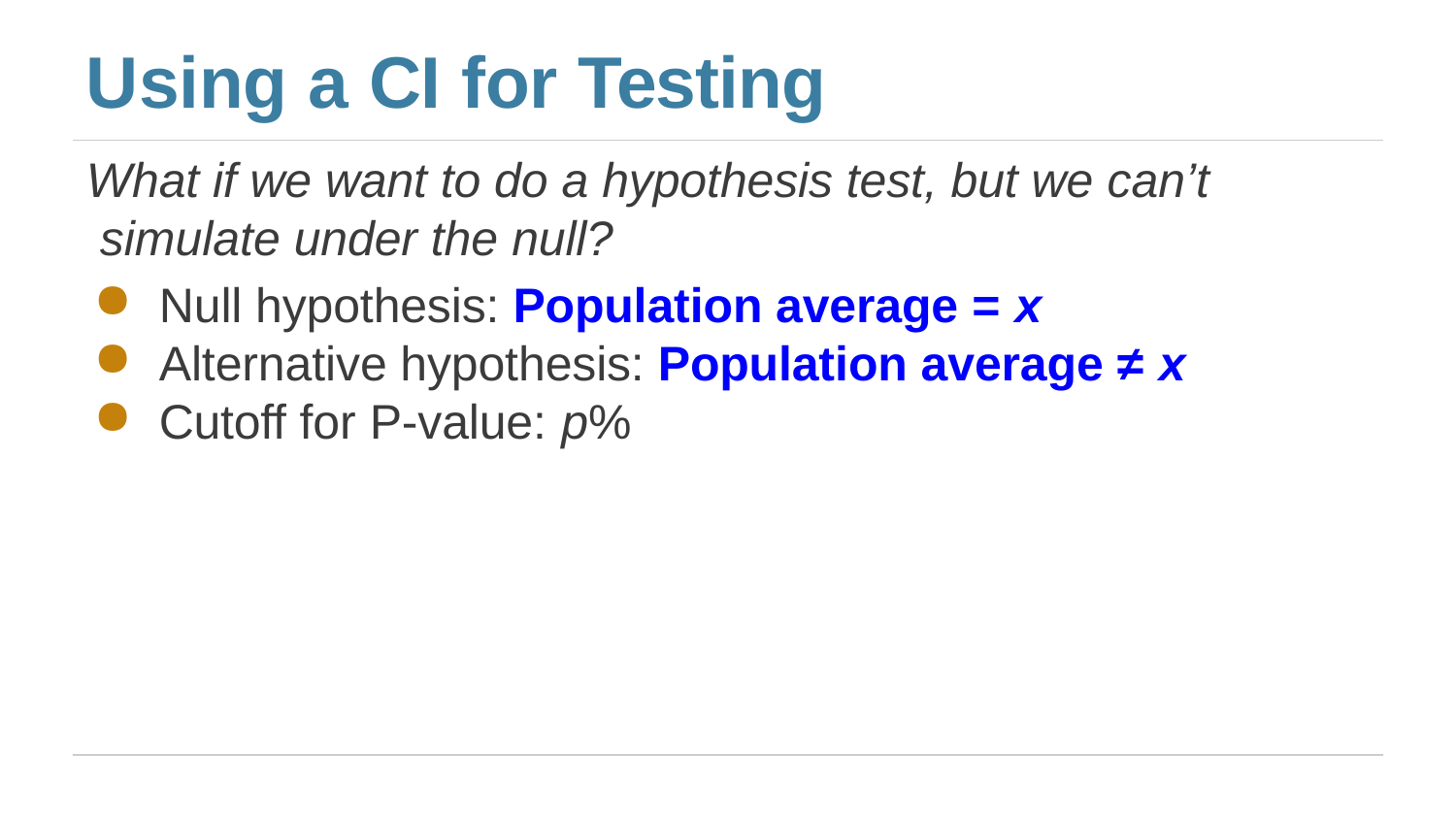

# Using a CI for Testing
What if we want to do a hypothesis test, but we can’t  simulate under the null?
Null hypothesis: Population average = x
Alternative hypothesis: Population average ≠ x
Cutoff for P-value: p%